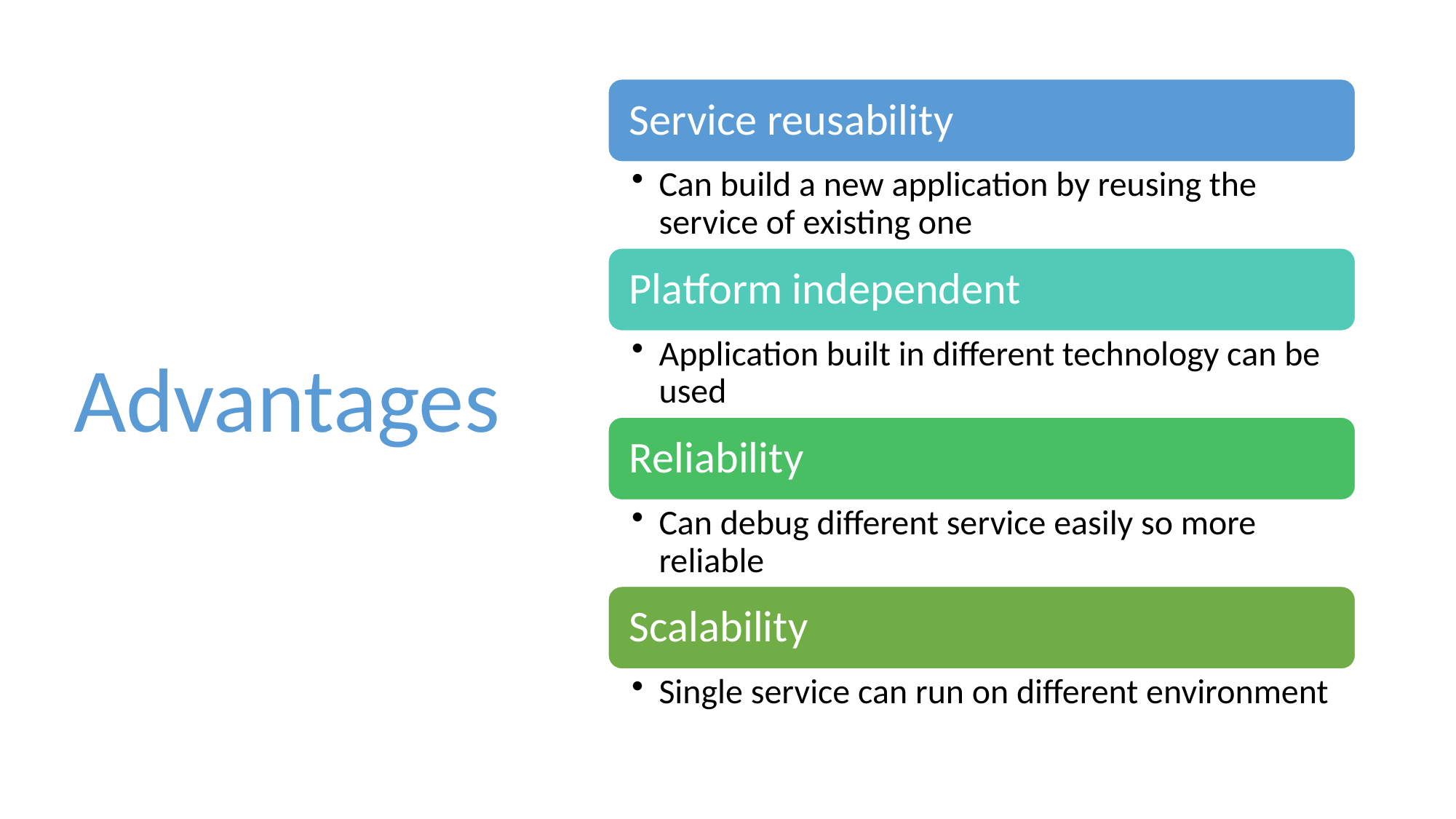

# Advantages
Service reusability
Can build a new application by reusing the service of existing one
Platform independent
Application built in different technology can be used
Reliability
Can debug different service easily so more reliable
Scalability
Single service can run on different environment